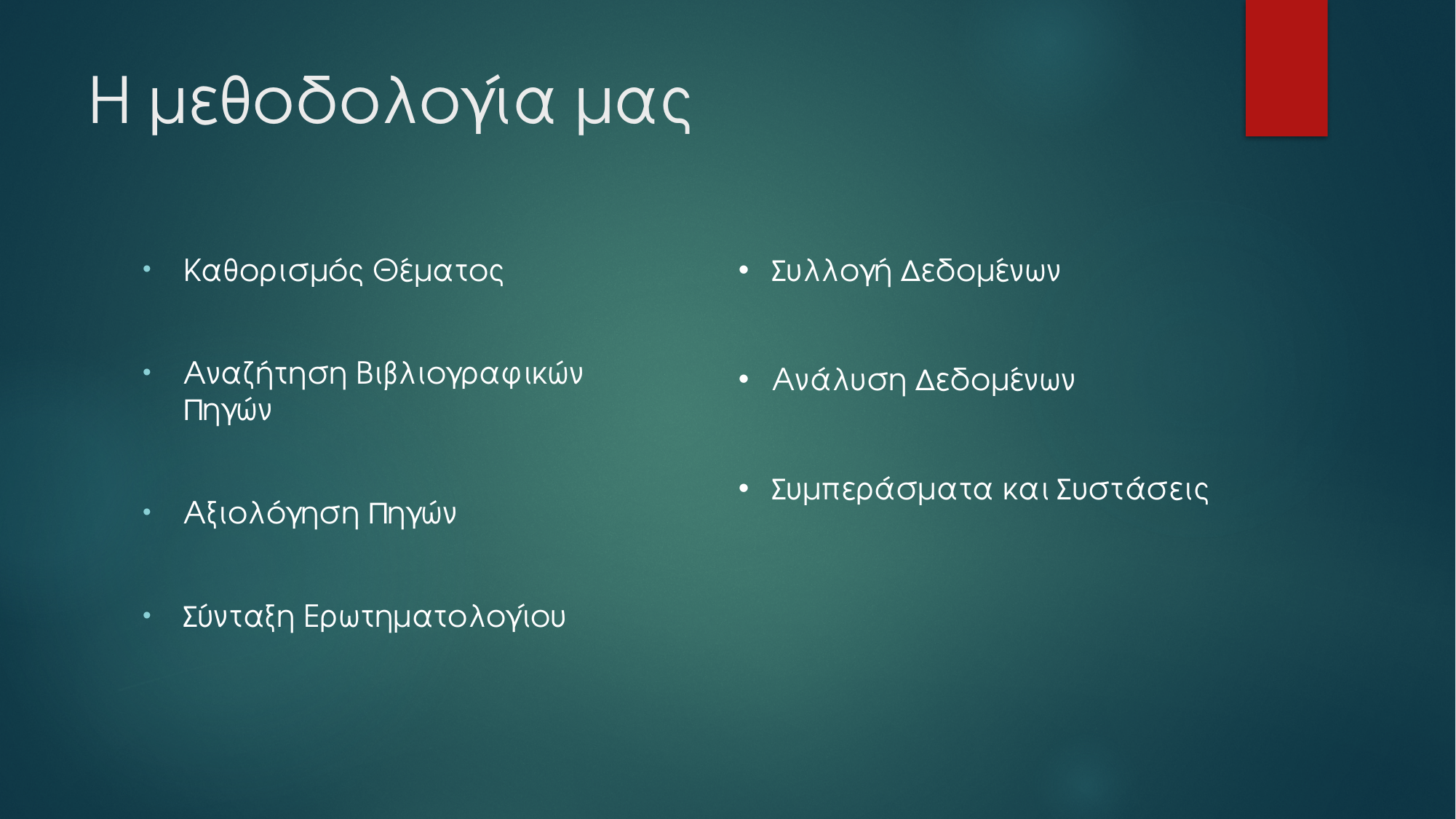

# Η μεθοδολογία μας
Καθορισμός Θέματος

Αναζήτηση Βιβλιογραφικών Πηγών

Αξιολόγηση Πηγών

Σύνταξη Ερωτηματολογίου

Συλλογή Δεδομένων

Ανάλυση Δεδομένων

Συμπεράσματα και Συστάσεις